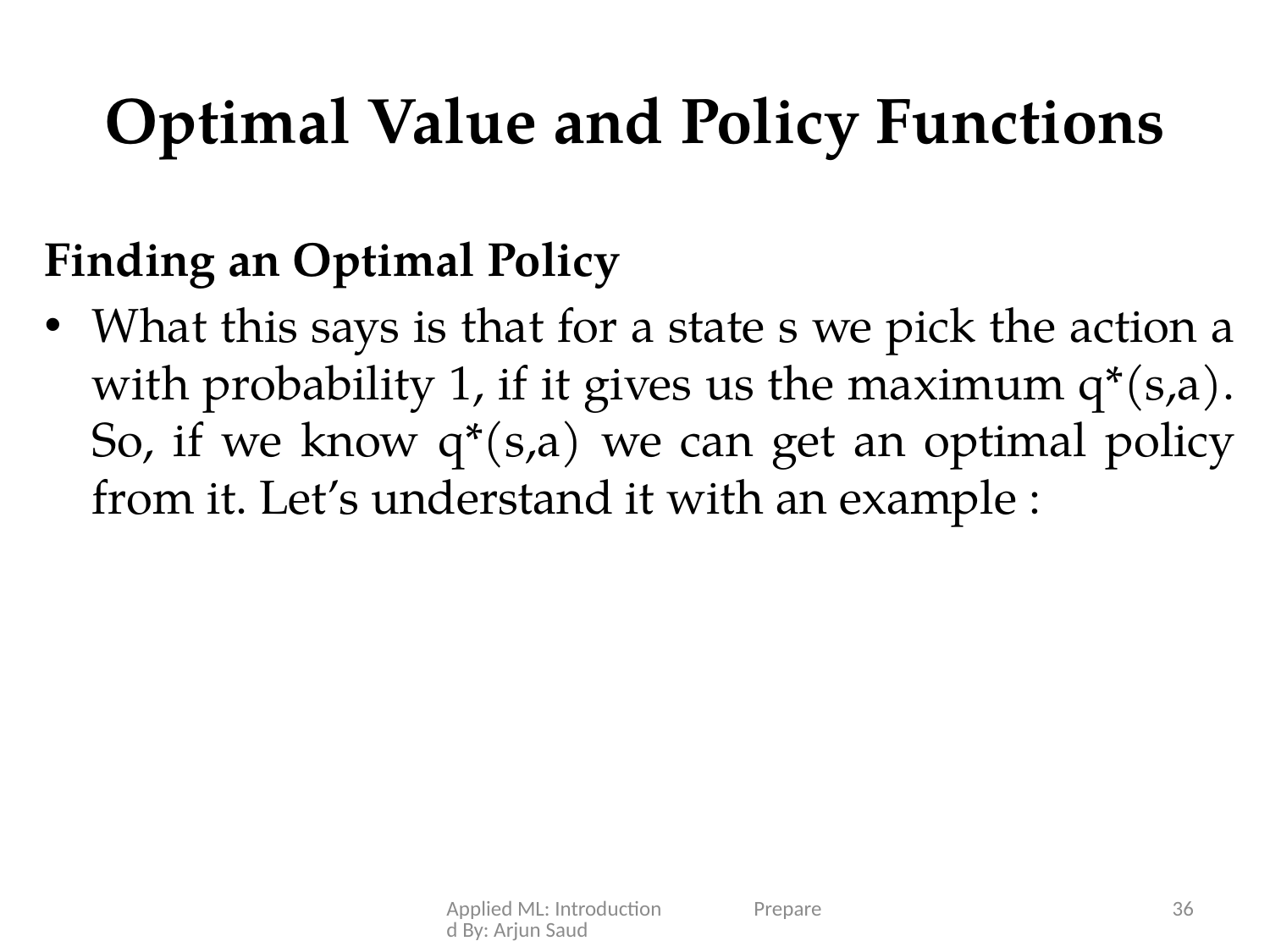

# Optimal Value and Policy Functions
Finding an Optimal Policy
What this says is that for a state s we pick the action a with probability 1, if it gives us the maximum q*(s,a). So, if we know q*(s,a) we can get an optimal policy from it. Let’s understand it with an example :

Applied ML: Introduction                   Prepared By: Arjun Saud
36